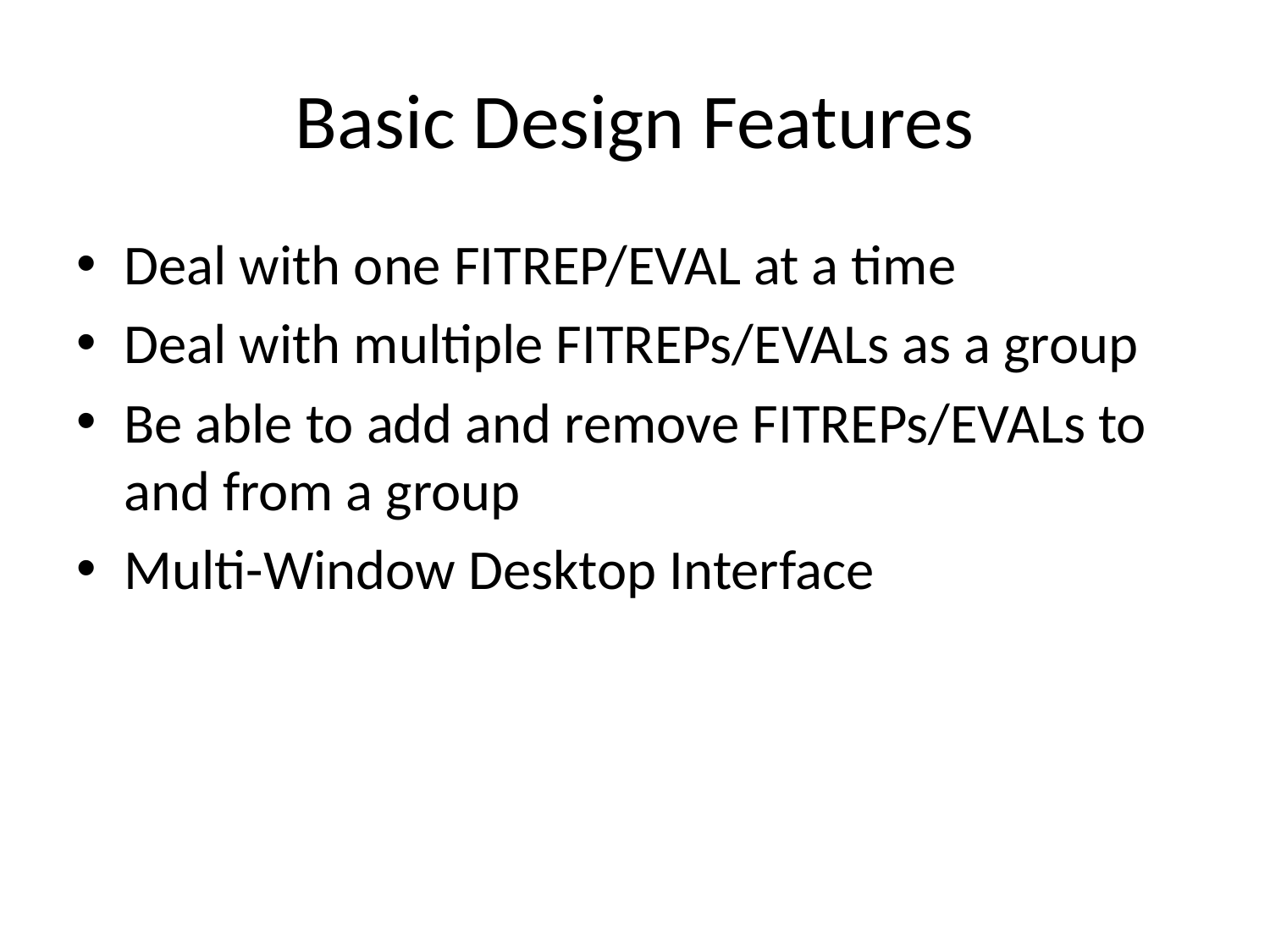

# Basic Design Features
Deal with one FITREP/EVAL at a time
Deal with multiple FITREPs/EVALs as a group
Be able to add and remove FITREPs/EVALs to and from a group
Multi-Window Desktop Interface